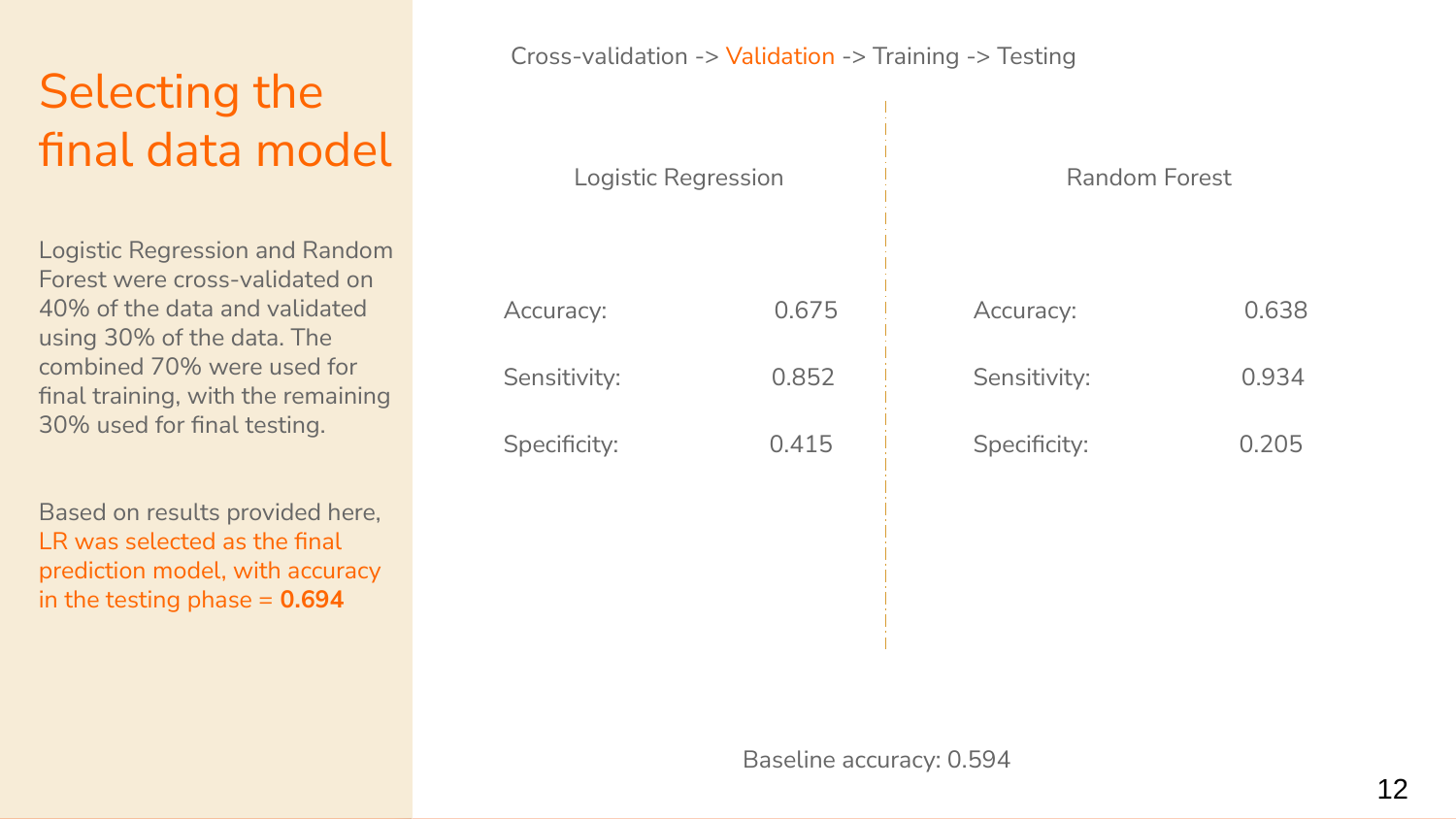

Cross-validation -> Validation -> Training -> Testing
# Selecting the final data model Logistic Regression and Random Forest were cross-validated on 40% of the data and validated using 30% of the data. The combined 70% were used for final training, with the remaining 30% used for final testing. Based on results provided here, LR was selected as the final prediction model, with accuracy in the testing phase = 0.694
Logistic Regression

Accuracy: 	                    0.675

Sensitivity:                        0.852

Specificity:                        0.415

Random Forest

Accuracy: 	                    0.638

Sensitivity:                        0.934

Specificity:                        0.205

Baseline accuracy: 0.594

12